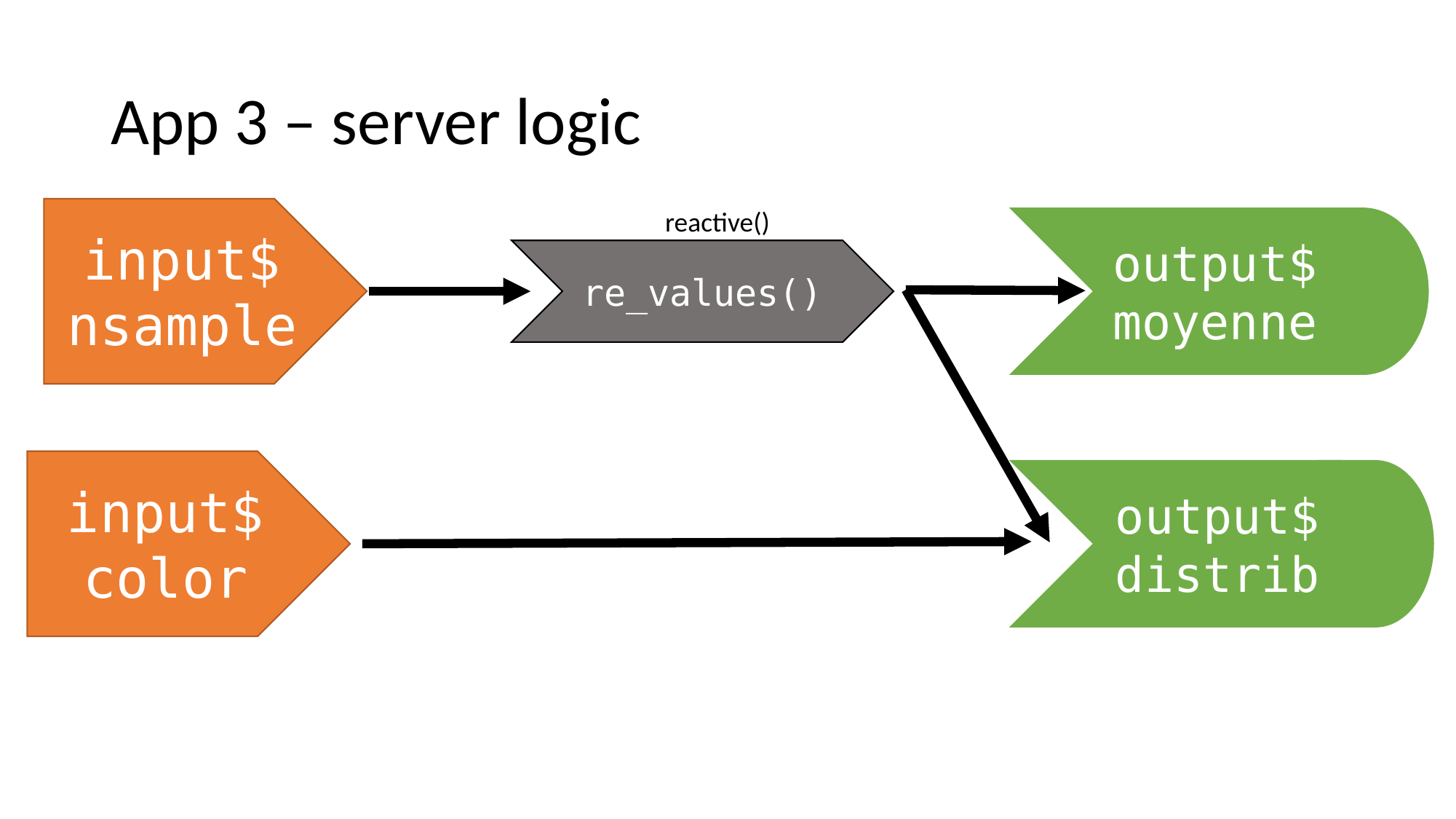

# App 3 – server logic
input$
nsample
reactive()
output$
moyenne

re_values()
input$
color
output$
distrib